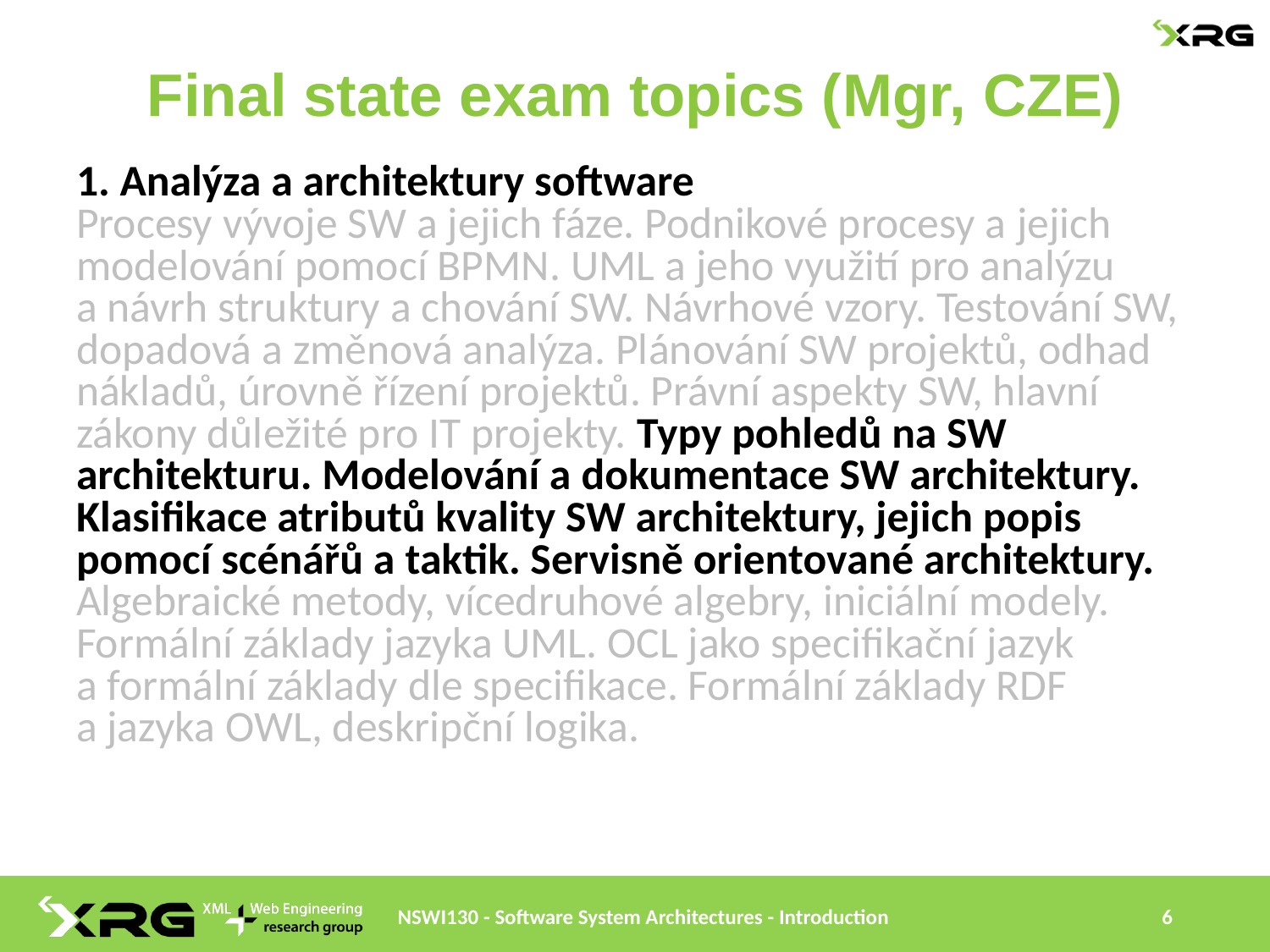

# Final state exam topics (Mgr, CZE)
1. Analýza a architektury software
Procesy vývoje SW a jejich fáze. Podnikové procesy a jejich modelování pomocí BPMN. UML a jeho využití pro analýzu a návrh struktury a chování SW. Návrhové vzory. Testování SW, dopadová a změnová analýza. Plánování SW projektů, odhad nákladů, úrovně řízení projektů. Právní aspekty SW, hlavní zákony důležité pro IT projekty. Typy pohledů na SW architekturu. Modelování a dokumentace SW architektury. Klasifikace atributů kvality SW architektury, jejich popis pomocí scénářů a taktik. Servisně orientované architektury. Algebraické metody, vícedruhové algebry, iniciální modely. Formální základy jazyka UML. OCL jako specifikační jazyk a formální základy dle specifikace. Formální základy RDF a jazyka OWL, deskripční logika.
NSWI130 - Software System Architectures - Introduction
6